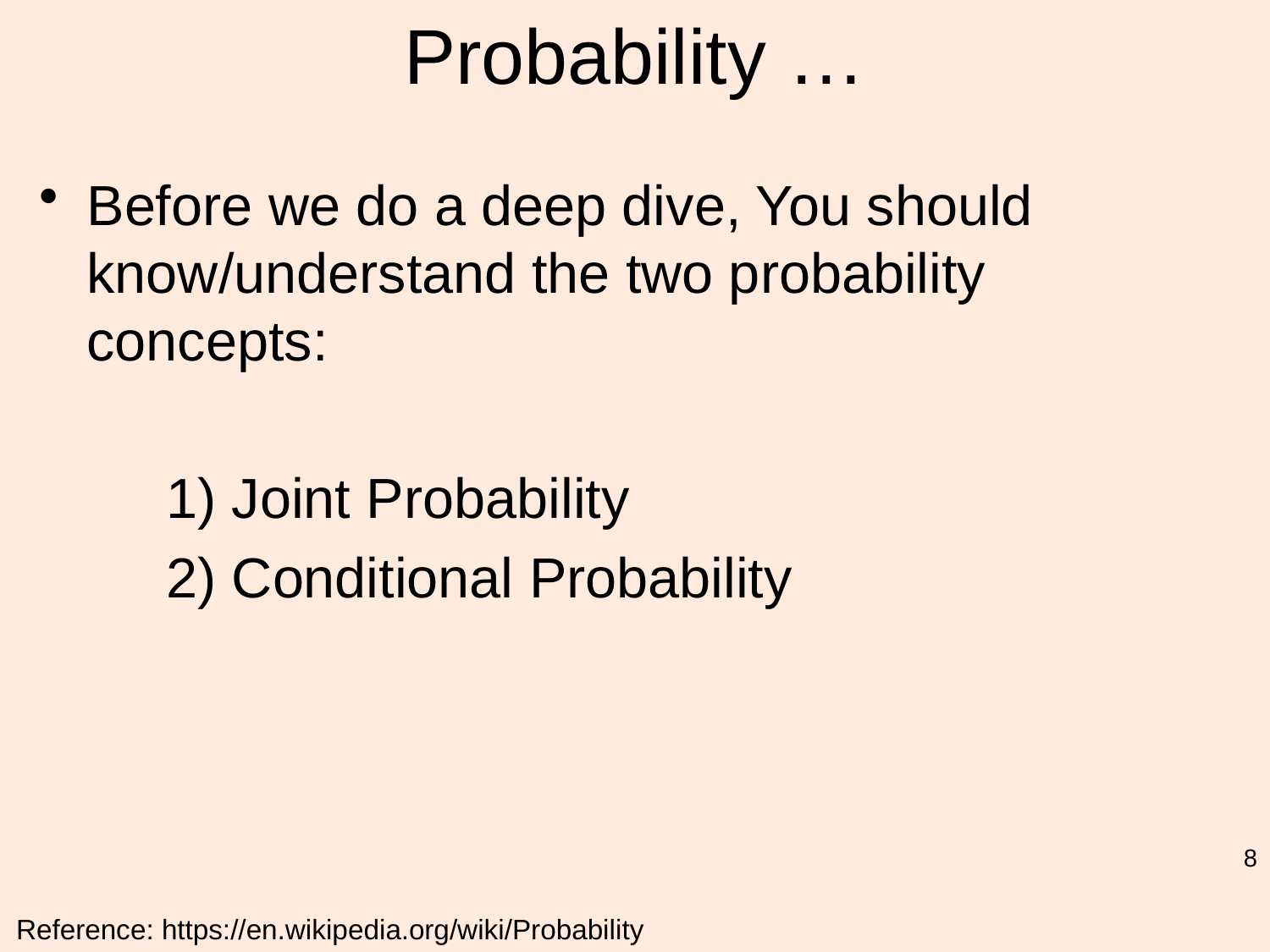

# Probability …

Before we do a deep dive, You should know/understand the two probability concepts:

	1) Joint Probability
	2) Conditional Probability

8
Reference: https://en.wikipedia.org/wiki/Probability